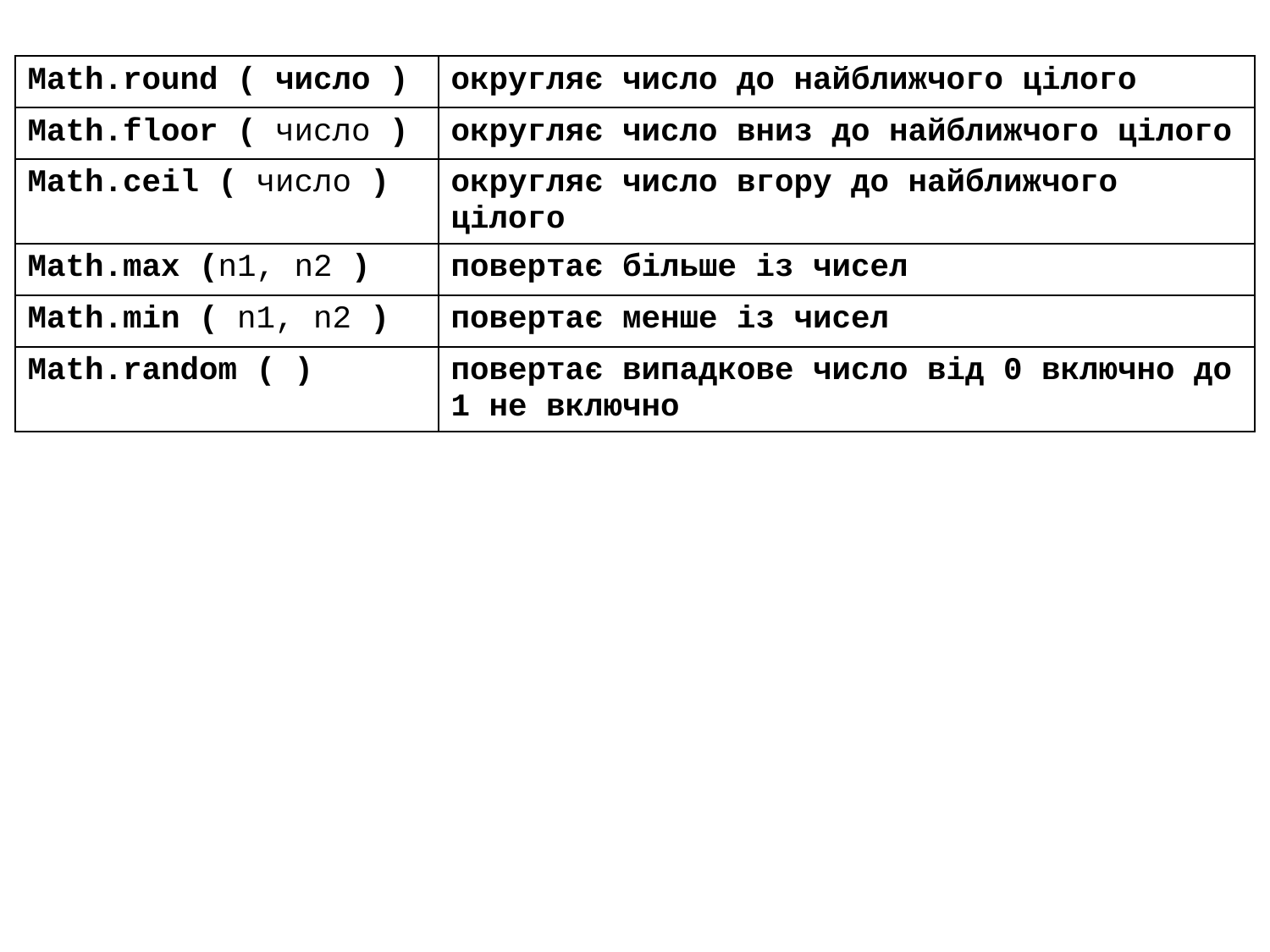

| Math.round ( число ) | округляє число до найближчого цілого |
| --- | --- |
| Math.floor ( число ) | округляє число вниз до найближчого цілого |
| Math.ceil ( число ) | округляє число вгору до найближчого цілого |
| Math.max (n1, n2 ) | повертає більше із чисел |
| Math.min ( n1, n2 ) | повертає менше із чисел |
| Math.random ( ) | повертає випадкове число від 0 включно до 1 не включно |